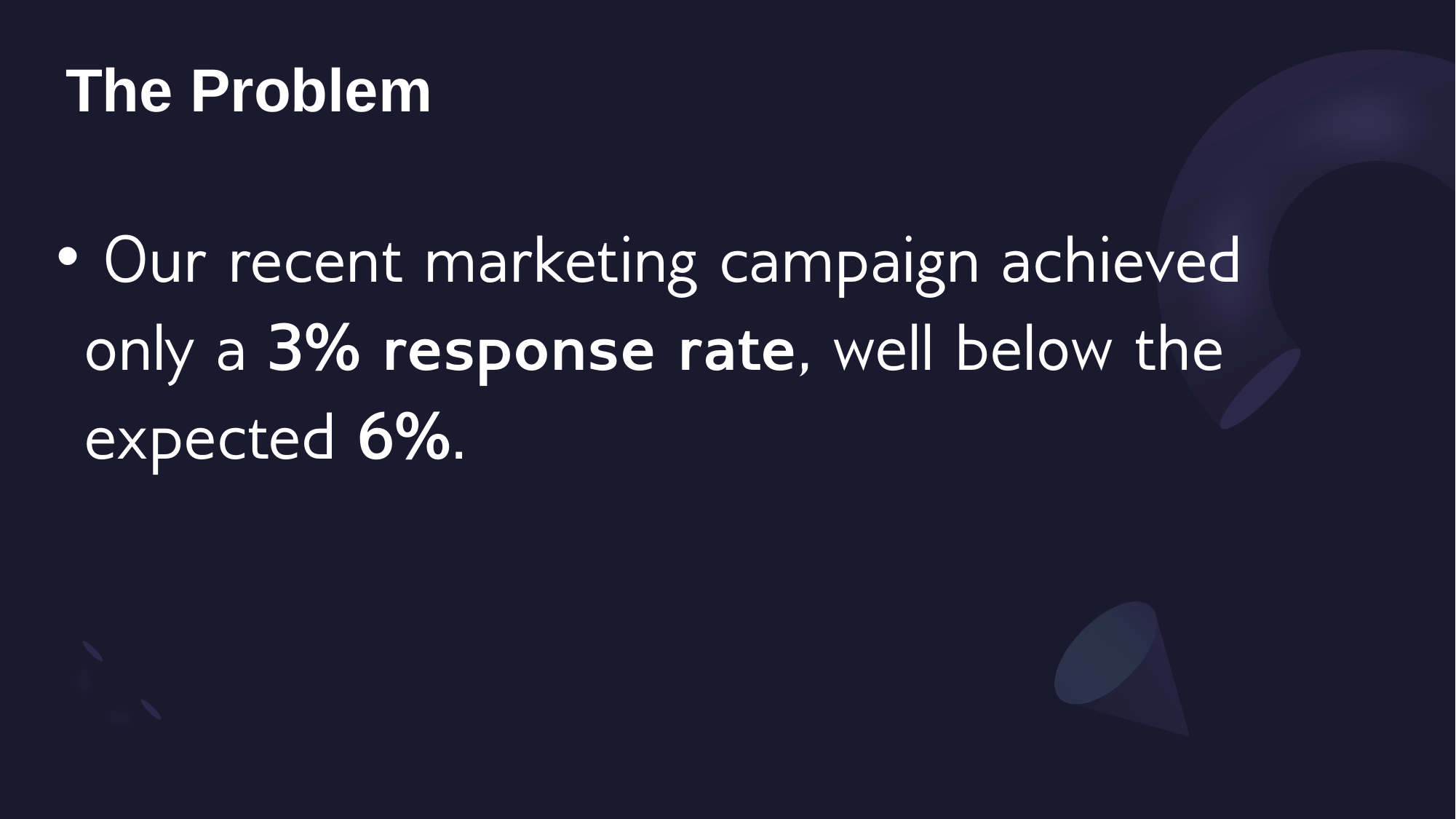

# The Problem
 Our recent marketing campaign achieved only a 3% response rate, well below the expected 6%.